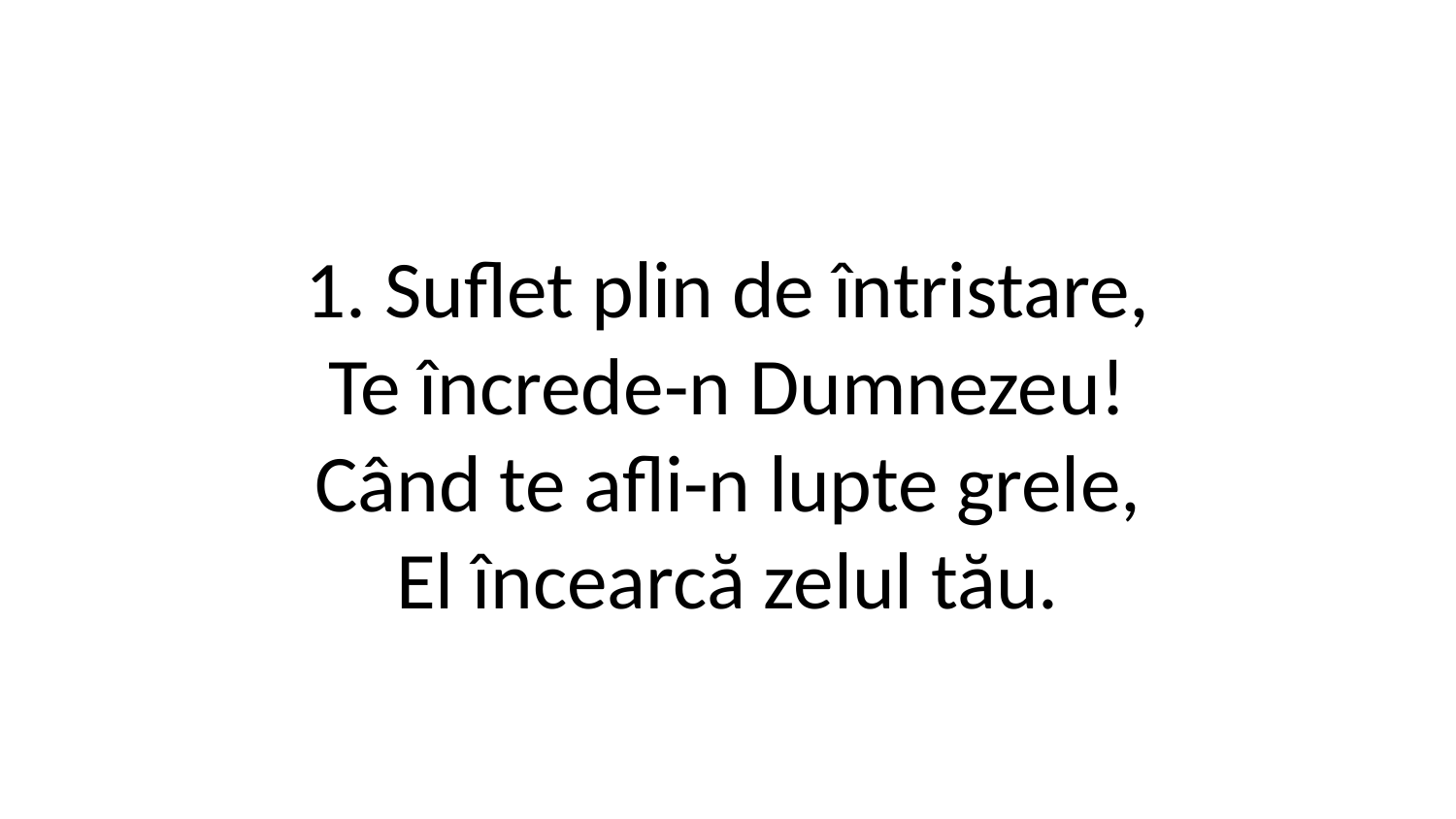

1. Suflet plin de întristare,
Te încrede-n Dumnezeu!
Când te afli-n lupte grele,
El încearcă zelul tău.